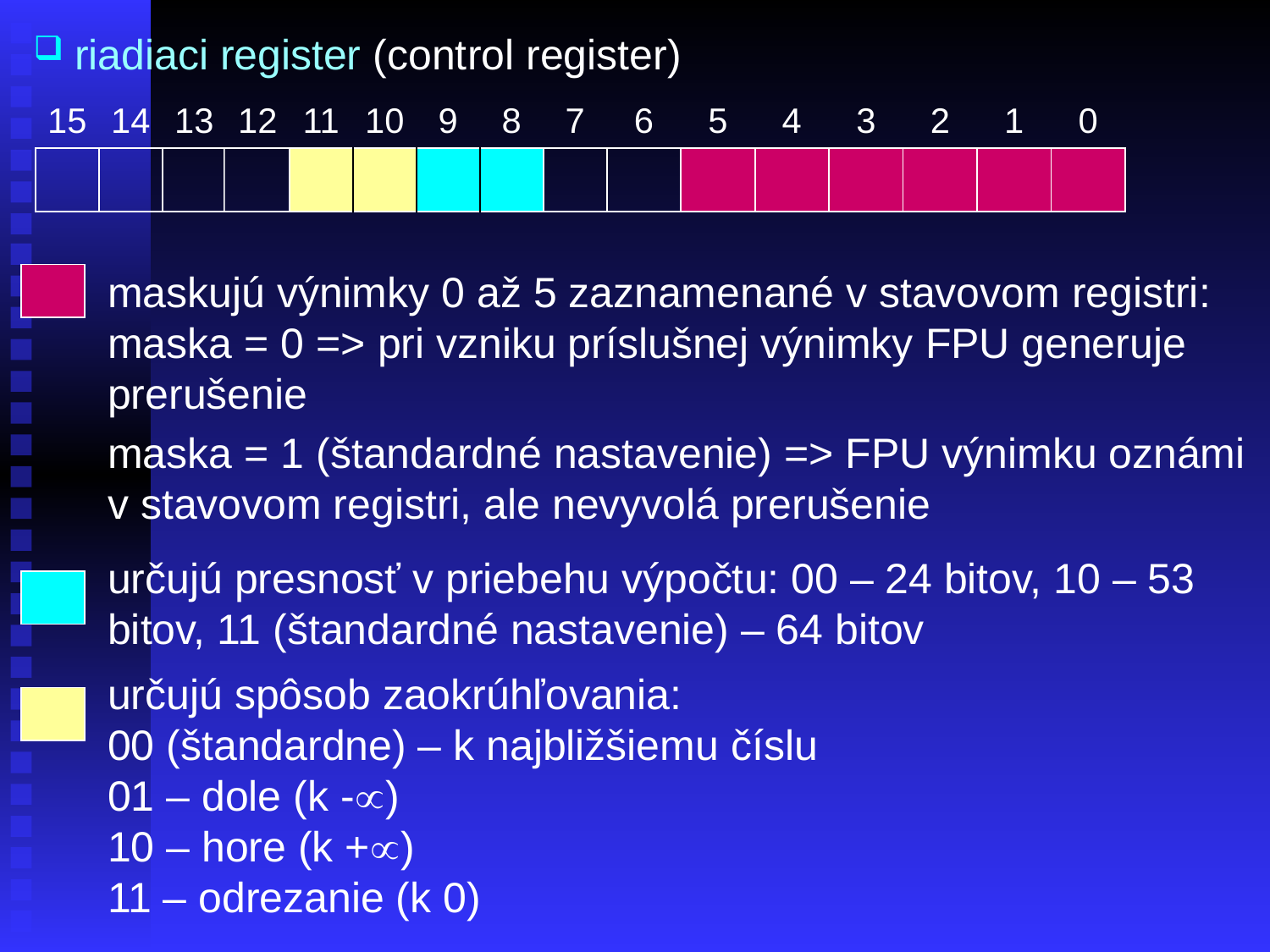

riadiaci register (control register)
| 15 | 14 | 13 | 12 | 11 | 10 | 9 | 8 | 7 | 6 | 5 | 4 | 3 | 2 | 1 | 0 |
| --- | --- | --- | --- | --- | --- | --- | --- | --- | --- | --- | --- | --- | --- | --- | --- |
|  |  |  |  |  |  |  |  |  |  |  |  |  |  |  |  |

maskujú výnimky 0 až 5 zaznamenané v stavovom registri:  maska = 0 => pri vzniku príslušnej výnimky FPU generuje prerušenie
maska = 1 (štandardné nastavenie) => FPU výnimku oznámi v stavovom registri, ale nevyvolá prerušenie

určujú presnosť v priebehu výpočtu: 00 – 24 bitov, 10 – 53 bitov, 11 (štandardné nastavenie) – 64 bitov

určujú spôsob zaokrúhľovania:
00 (štandardne) – k najbližšiemu číslu
01 – dole (k -∝)
10 – hore (k +∝)
11 – odrezanie (k 0)